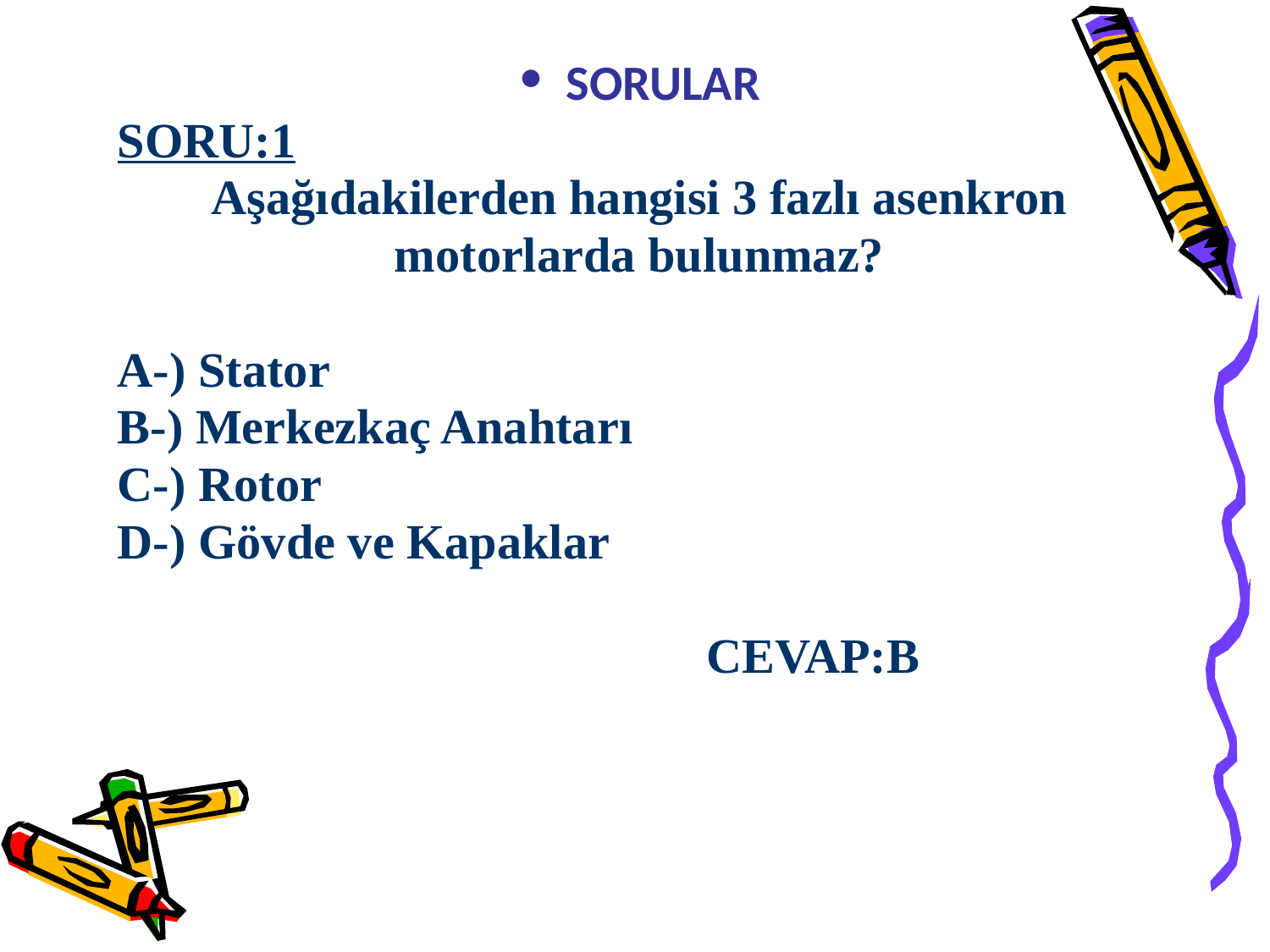

SORULAR
SORU:1
Aşağıdakilerden hangisi 3 fazlı asenkron
motorlarda bulunmaz?

A-) Stator
B-) Merkezkaç Anahtarı
C-) Rotor
D-) Gövde ve Kapaklar

                                                CEVAP:B